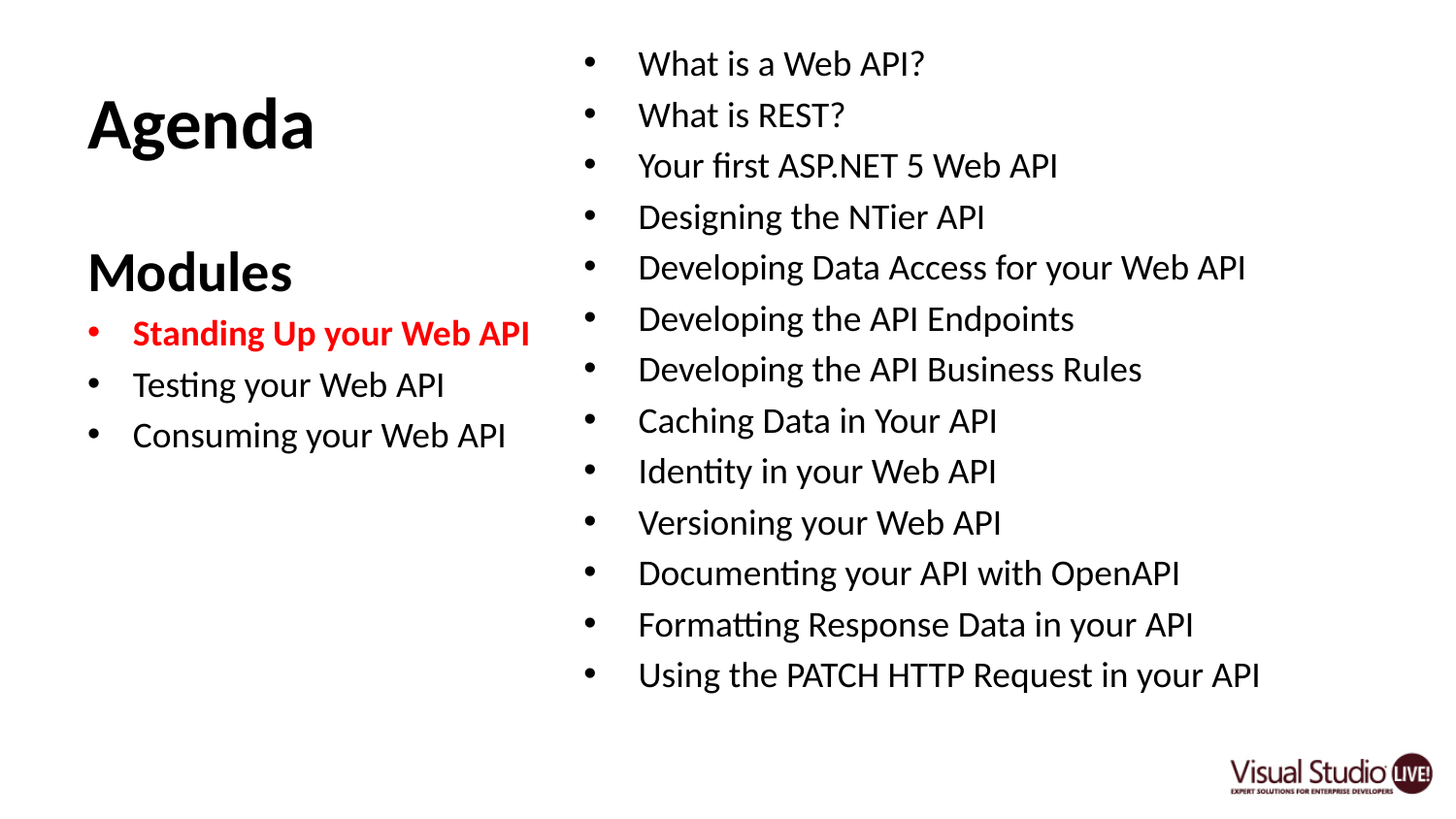

# Agenda
What is a Web API?
What is REST?
Your first ASP.NET 5 Web API
Designing the NTier API
Developing Data Access for your Web API
Developing the API Endpoints
Developing the API Business Rules
Caching Data in Your API
Identity in your Web API
Versioning your Web API
Documenting your API with OpenAPI
Formatting Response Data in your API
Using the PATCH HTTP Request in your API
Modules
Standing Up your Web API
Testing your Web API
Consuming your Web API